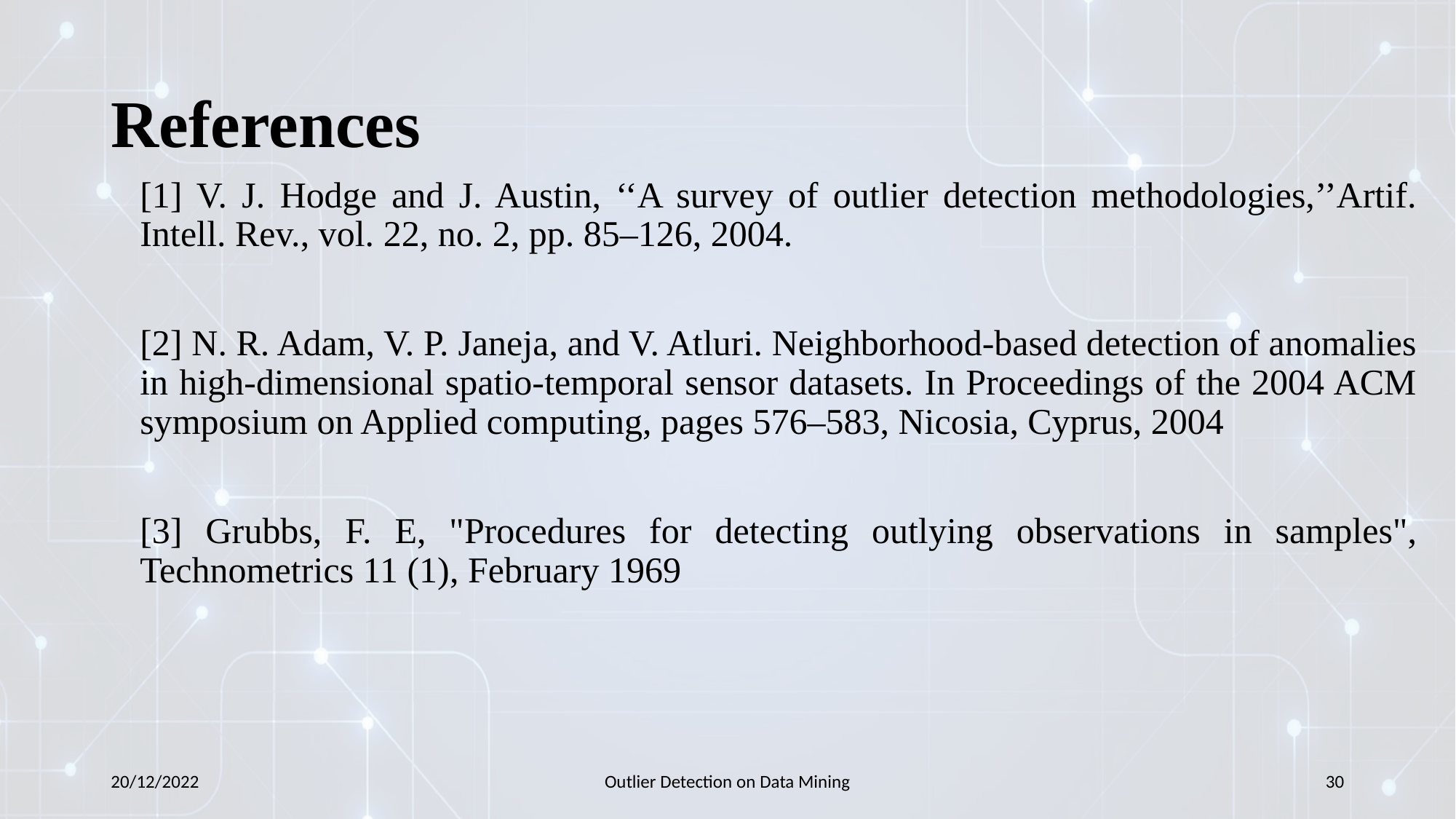

# References
[1] V. J. Hodge and J. Austin, ‘‘A survey of outlier detection methodologies,’’Artif. Intell. Rev., vol. 22, no. 2, pp. 85–126, 2004.

[2] N. R. Adam, V. P. Janeja, and V. Atluri. Neighborhood-based detection of anomalies in high-dimensional spatio-temporal sensor datasets. In Proceedings of the 2004 ACM symposium on Applied computing, pages 576–583, Nicosia, Cyprus, 2004

[3] Grubbs, F. E, "Procedures for detecting outlying observations in samples", Technometrics 11 (1), February 1969
20/12/2022
Outlier Detection on Data Mining
30